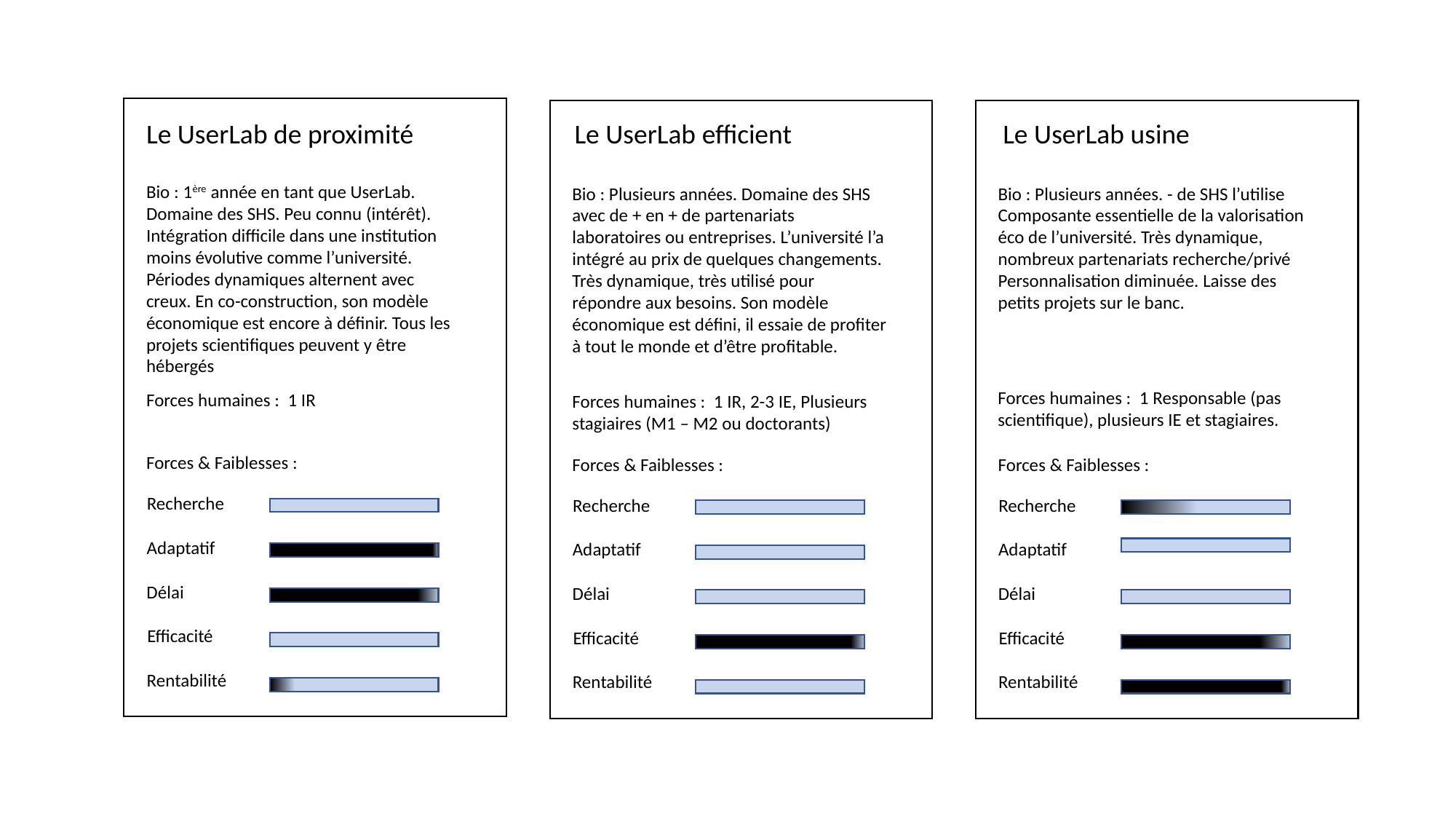

Le UserLab de proximité
Le UserLab efficient
Le UserLab usine
Bio : 1ère année en tant que UserLab. Domaine des SHS. Peu connu (intérêt). Intégration difficile dans une institution moins évolutive comme l’université. Périodes dynamiques alternent avec creux. En co-construction, son modèle économique est encore à définir. Tous les projets scientifiques peuvent y être hébergés
Bio : Plusieurs années. Domaine des SHS avec de + en + de partenariats laboratoires ou entreprises. L’université l’a intégré au prix de quelques changements. Très dynamique, très utilisé pour répondre aux besoins. Son modèle économique est défini, il essaie de profiter à tout le monde et d’être profitable.
Bio : Plusieurs années. - de SHS l’utilise Composante essentielle de la valorisation éco de l’université. Très dynamique, nombreux partenariats recherche/privé Personnalisation diminuée. Laisse des petits projets sur le banc.
Forces humaines :  1 Responsable (pas scientifique), plusieurs IE et stagiaires.
Forces humaines :  1 IR
Forces humaines :  1 IR, 2-3 IE, Plusieurs stagiaires (M1 – M2 ou doctorants)
Forces & Faiblesses :
Forces & Faiblesses :
Forces & Faiblesses :
Recherche
Recherche
Recherche

Adaptatif
Adaptatif
Adaptatif

Délai
Délai
Délai

Efficacité
Efficacité
Efficacité

Rentabilité
Rentabilité
Rentabilité